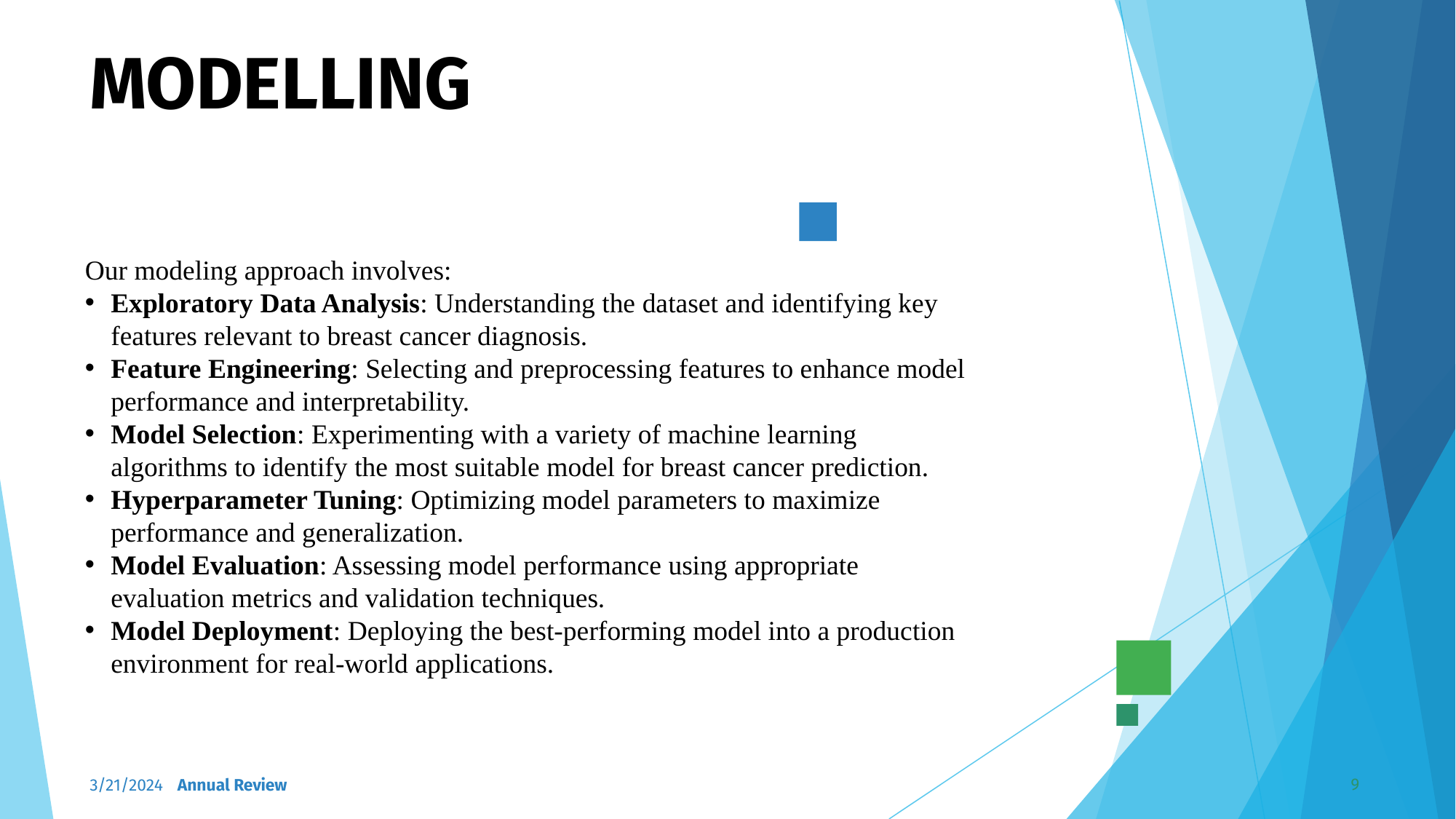

# MODELLING

Our modeling approach involves:
Exploratory Data Analysis: Understanding the dataset and identifying key features relevant to breast cancer diagnosis.
Feature Engineering: Selecting and preprocessing features to enhance model performance and interpretability.
Model Selection: Experimenting with a variety of machine learning algorithms to identify the most suitable model for breast cancer prediction.
Hyperparameter Tuning: Optimizing model parameters to maximize performance and generalization.
Model Evaluation: Assessing model performance using appropriate evaluation metrics and validation techniques.
Model Deployment: Deploying the best-performing model into a production environment for real-world applications.

9
3/21/2024  Annual Review